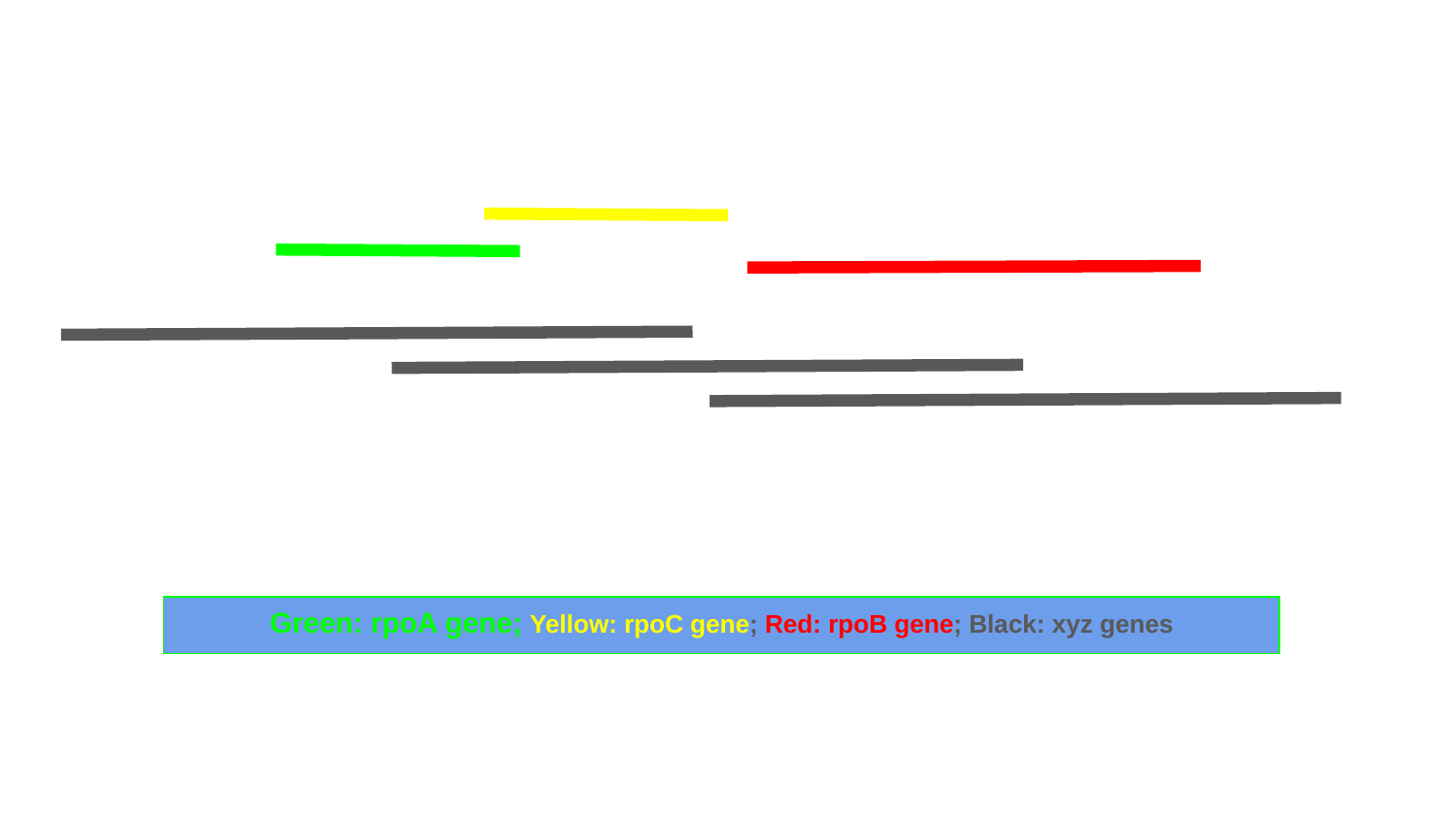

Green: rpoA gene; Yellow: rpoC gene; Red: rpoB gene; Black: xyz genes